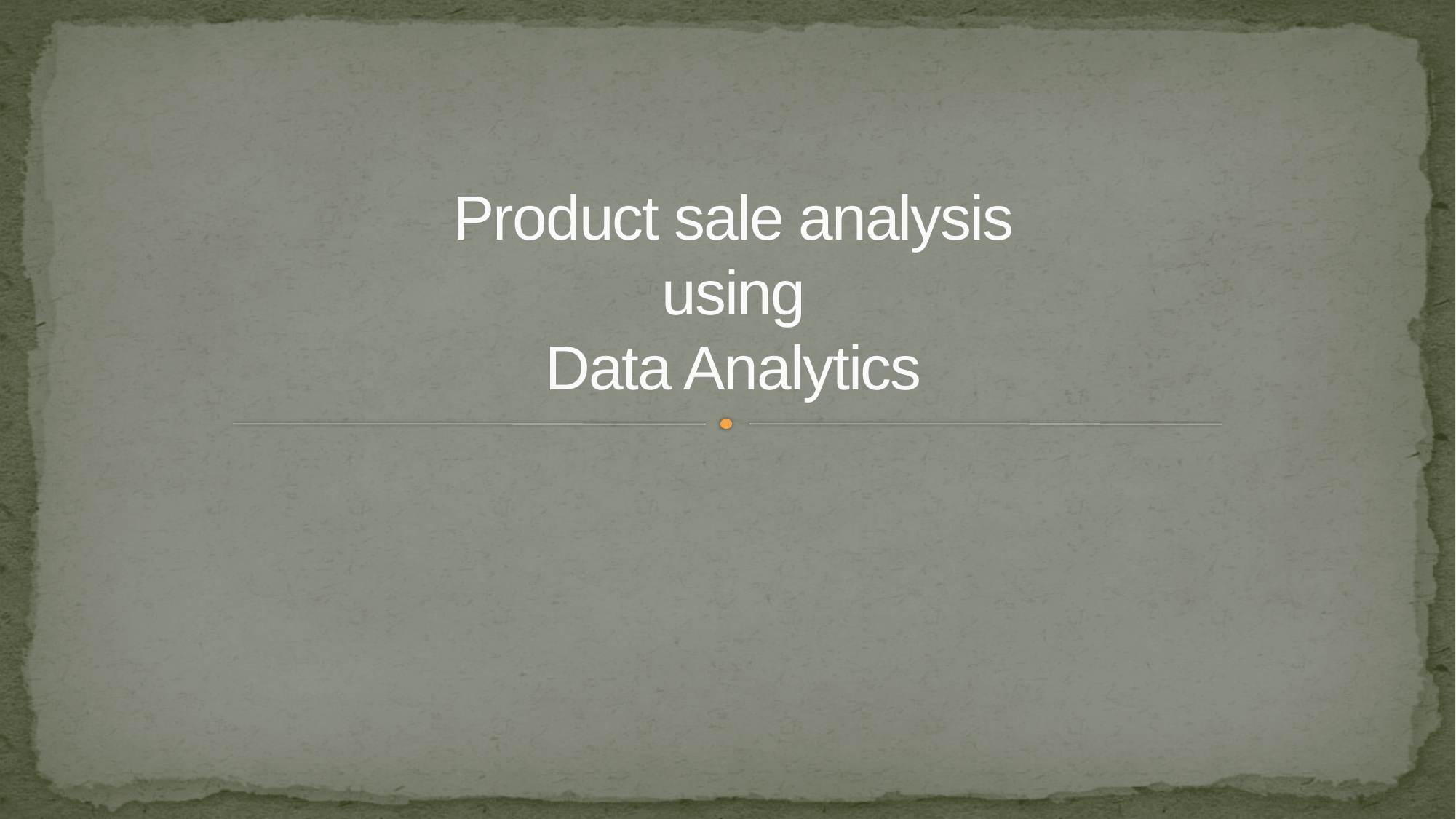

# Product sale analysis using Data Analytics